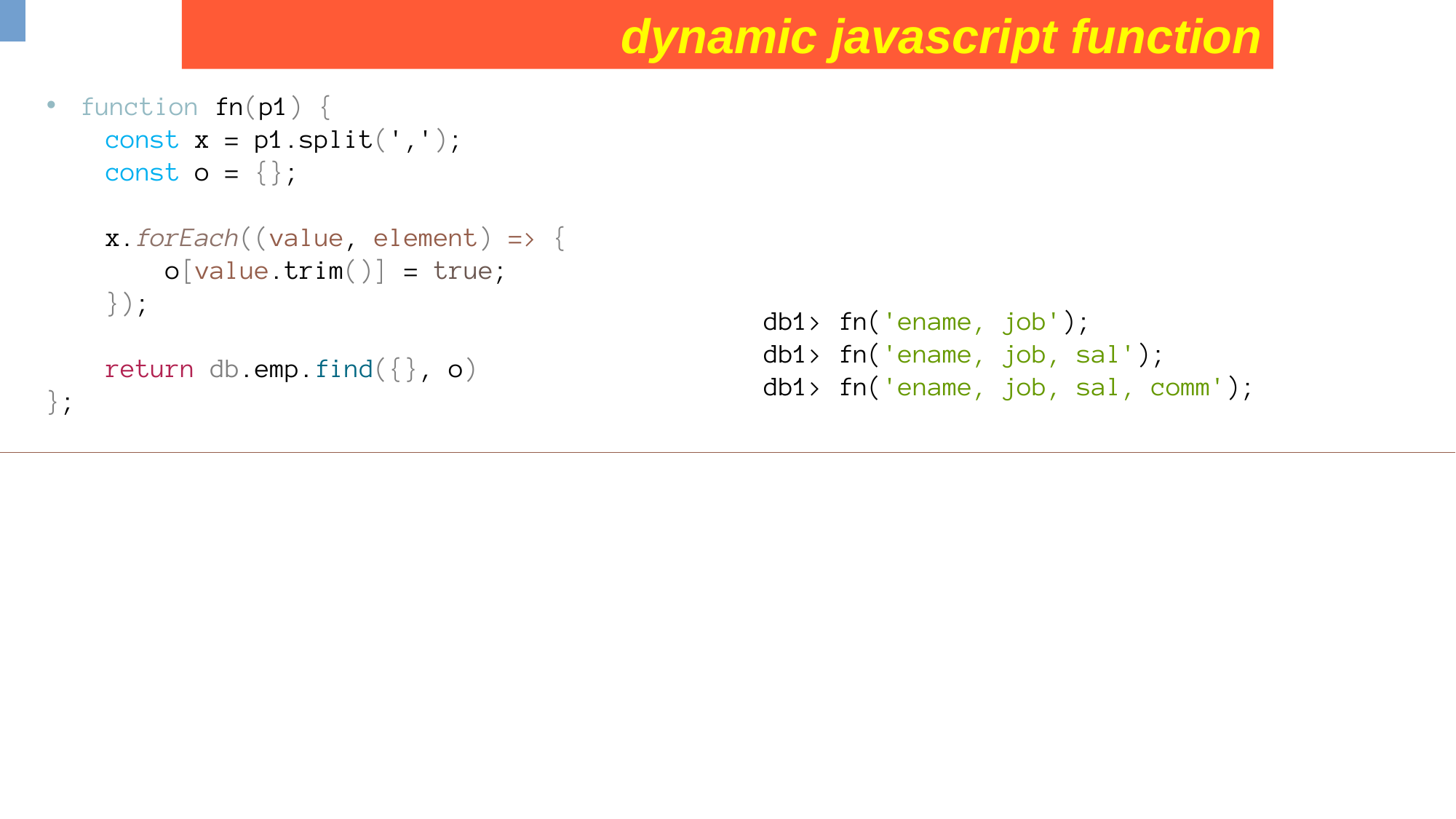

dynamic javascript function
function fn(p1) {
    const x = p1.split(',');
    const o = {};

    x.forEach((value, element) => {
        o[value.trim()] = true;
    });

    return db.emp.find({}, o)
};
db1> fn('ename, job');
db1> fn('ename, job, sal');
db1> fn('ename, job, sal, comm');